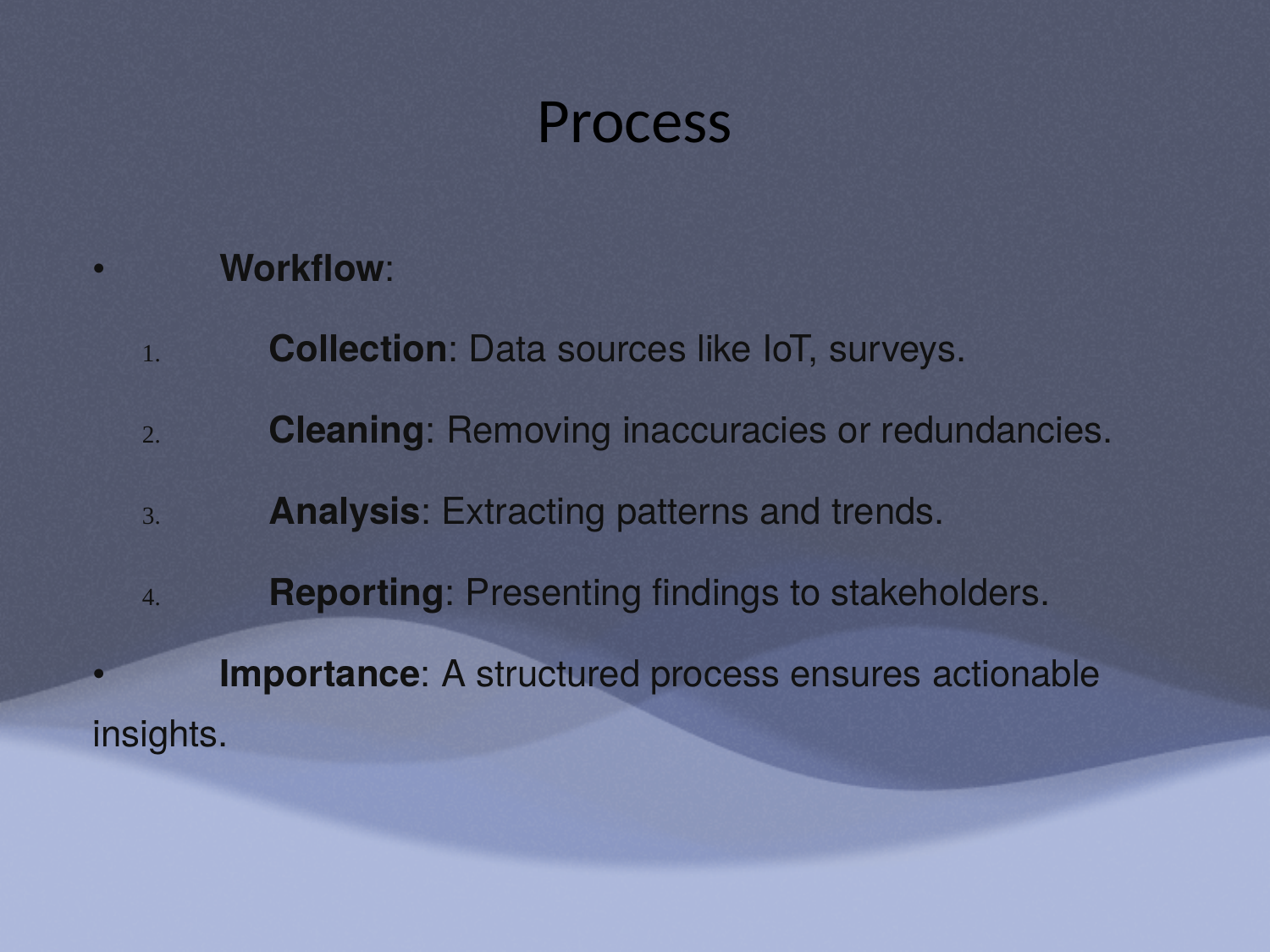

# Process
	•	Workflow:
	1.	Collection: Data sources like IoT, surveys.
	2.	Cleaning: Removing inaccuracies or redundancies.
	3.	Analysis: Extracting patterns and trends.
	4.	Reporting: Presenting findings to stakeholders.
	•	Importance: A structured process ensures actionable insights.